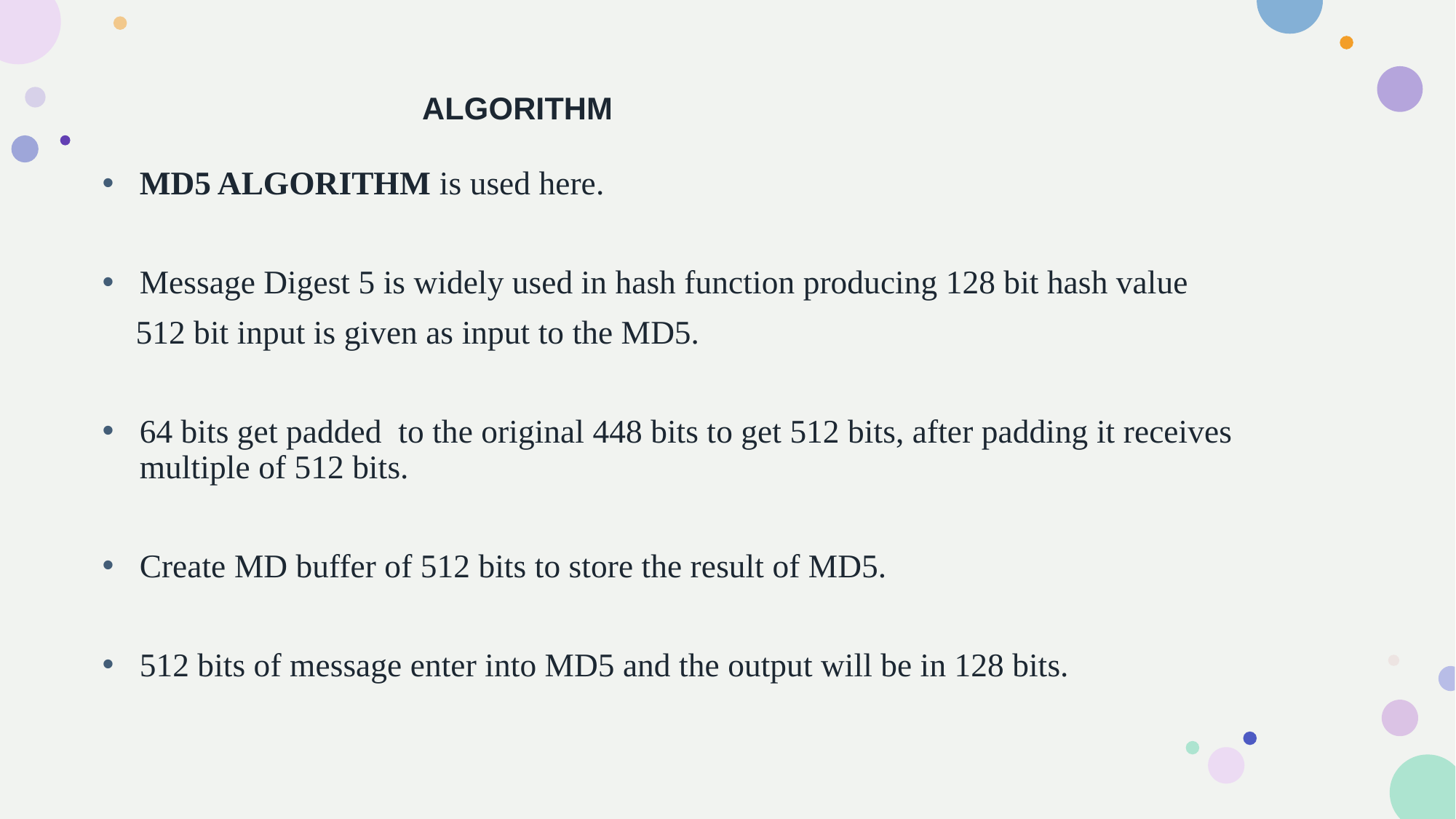

# ALGORITHM
MD5 ALGORITHM is used here.

Message Digest 5 is widely used in hash function producing 128 bit hash value
    512 bit input is given as input to the MD5.

64 bits get padded  to the original 448 bits to get 512 bits, after padding it receives multiple of 512 bits.

Create MD buffer of 512 bits to store the result of MD5.

512 bits of message enter into MD5 and the output will be in 128 bits.